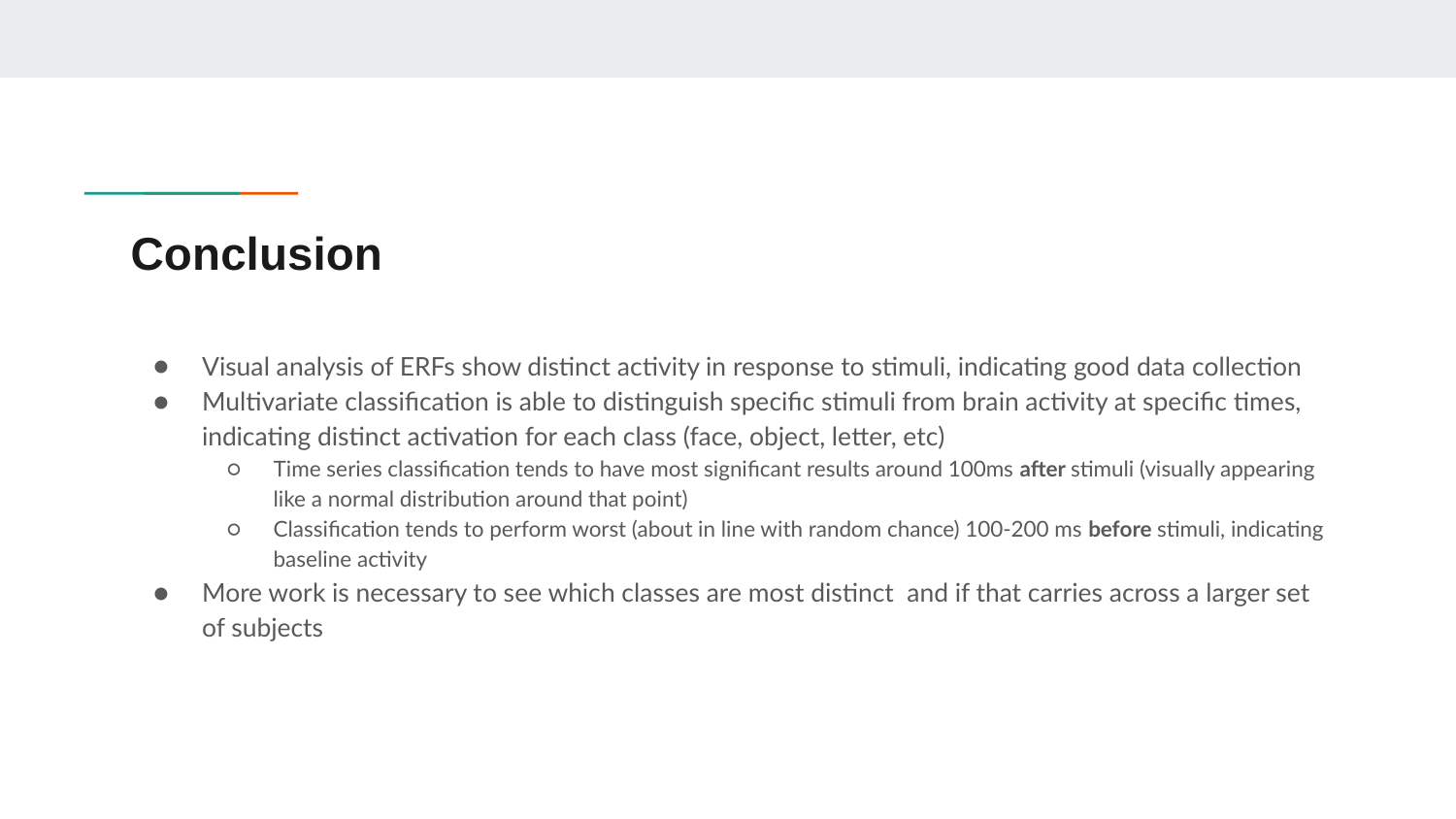

# Conclusion
Visual analysis of ERFs show distinct activity in response to stimuli, indicating good data collection
Multivariate classification is able to distinguish specific stimuli from brain activity at specific times, indicating distinct activation for each class (face, object, letter, etc)
Time series classification tends to have most significant results around 100ms after stimuli (visually appearing like a normal distribution around that point)
Classification tends to perform worst (about in line with random chance) 100-200 ms before stimuli, indicating baseline activity
More work is necessary to see which classes are most distinct  and if that carries across a larger set of subjects